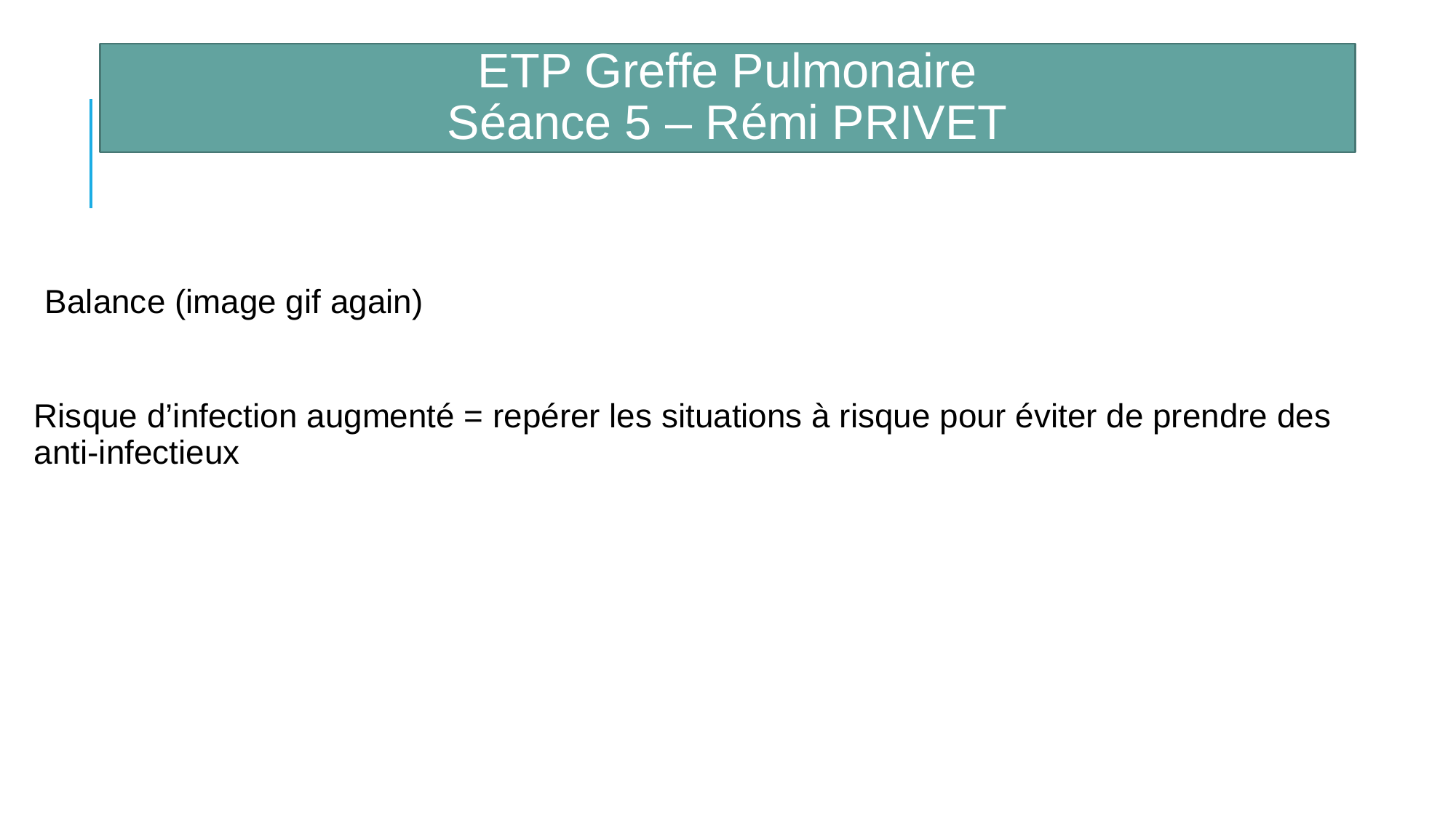

ETP Greffe Pulmonaire
Séance 5 – Rémi PRIVET

Balance (image gif again)

Risque d’infection augmenté = repérer les situations à risque pour éviter de prendre des anti-infectieux